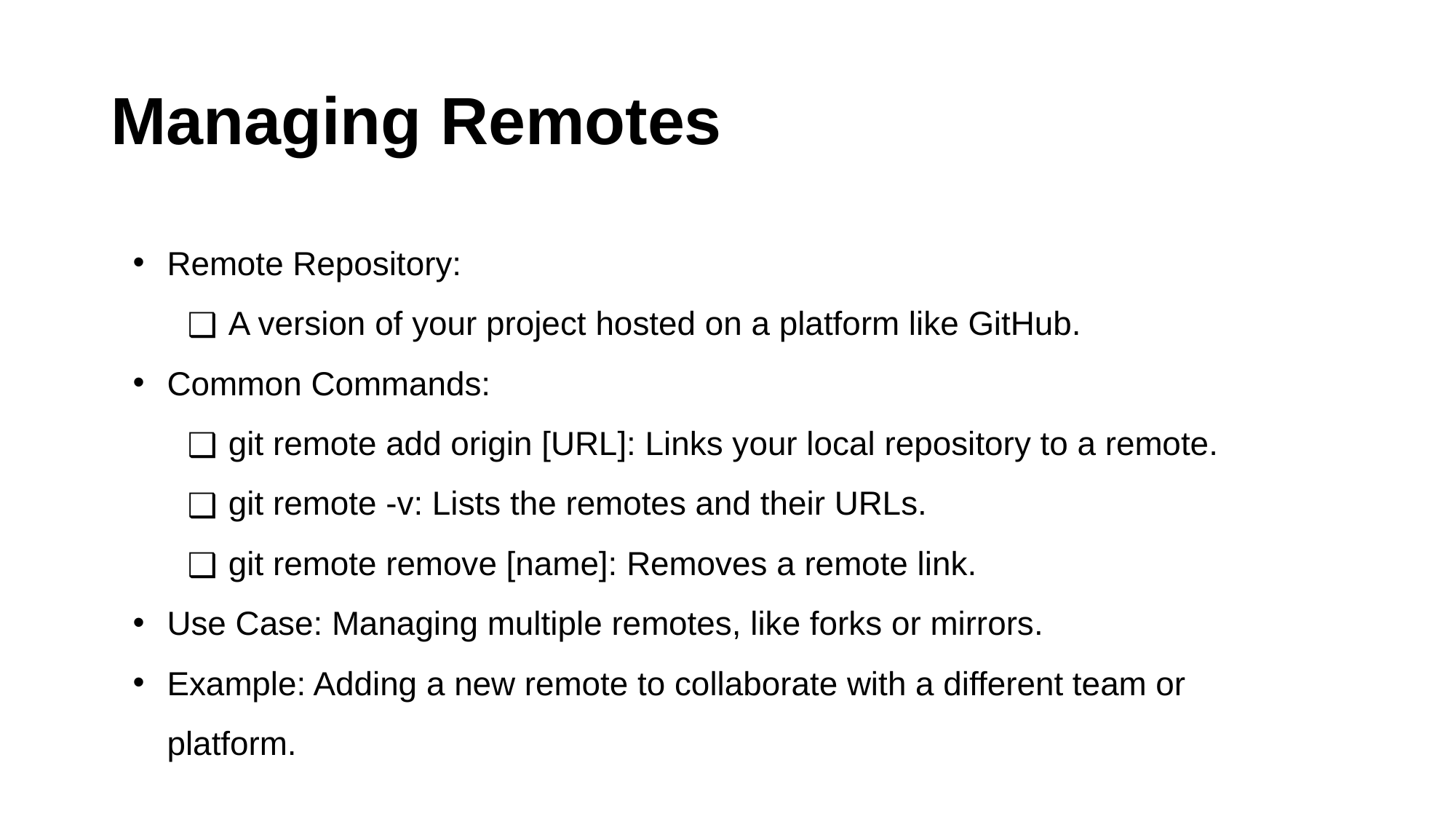

# Managing Remotes
Remote Repository:
A version of your project hosted on a platform like GitHub.
Common Commands:
git remote add origin [URL]: Links your local repository to a remote.
git remote -v: Lists the remotes and their URLs.
git remote remove [name]: Removes a remote link.
Use Case: Managing multiple remotes, like forks or mirrors.
Example: Adding a new remote to collaborate with a different team or platform.